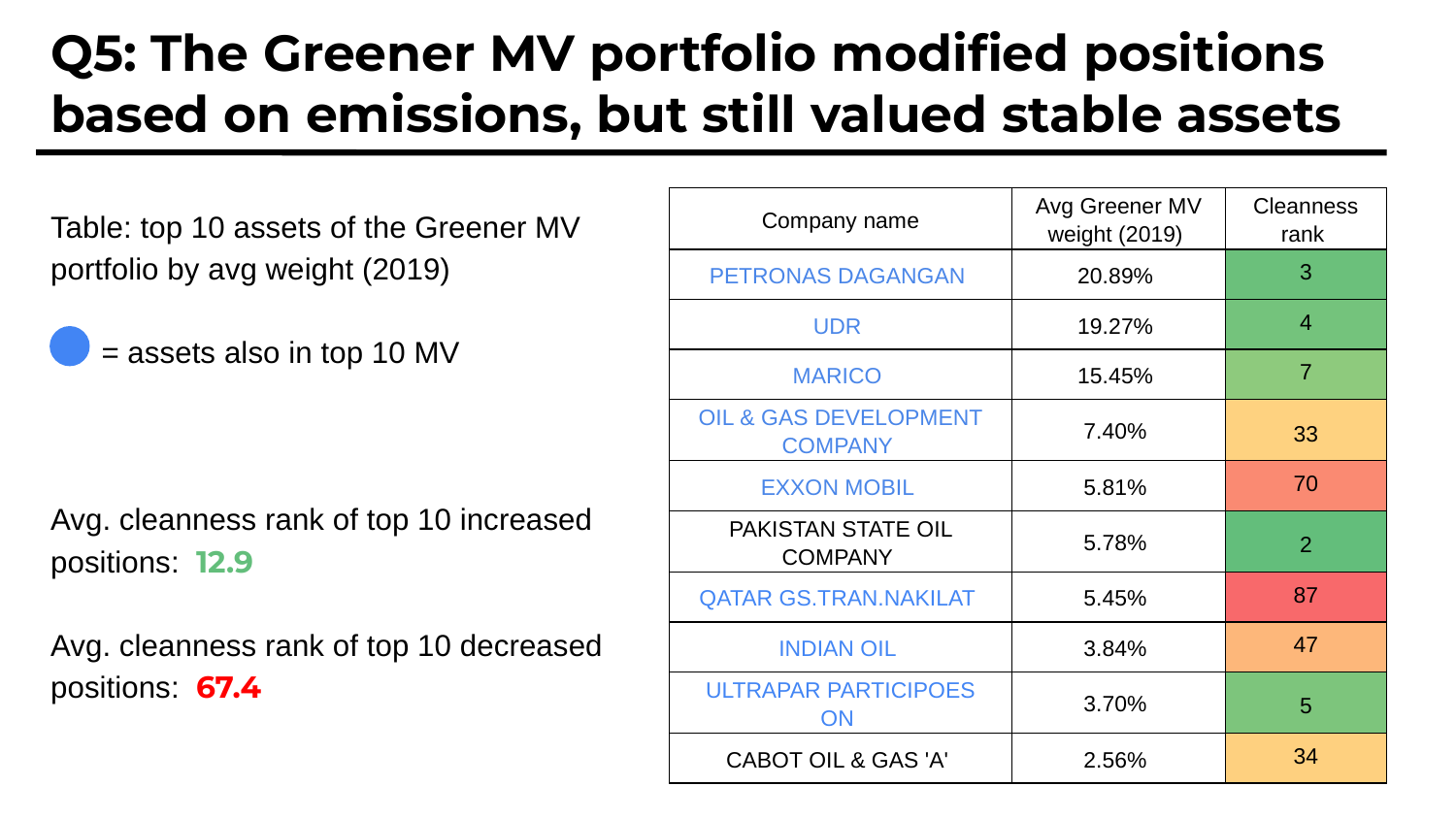

Q5: The Greener MV portfolio modified positions based on emissions, but still valued stable assets

Table: top 10 assets of the Greener MV portfolio by avg weight (2019)

      = assets also in top 10 MV

Avg. cleanness rank of top 10 increased positions: 	12.9

Avg. cleanness rank of top 10 decreased positions: 	67.4

| Company name | Avg Greener MV weight (2019) | Cleanness rank |
| --- | --- | --- |
| PETRONAS DAGANGAN | 20.89% | 3 |
| UDR | 19.27% | 4 |
| MARICO | 15.45% | 7 |
| OIL & GAS DEVELOPMENT COMPANY | 7.40% | 33 |
| EXXON MOBIL | 5.81% | 70 |
| PAKISTAN STATE OIL COMPANY | 5.78% | 2 |
| QATAR GS.TRAN.NAKILAT | 5.45% | 87 |
| INDIAN OIL | 3.84% | 47 |
| ULTRAPAR PARTICIPOES ON | 3.70% | 5 |
| CABOT OIL & GAS 'A' | 2.56% | 34 |